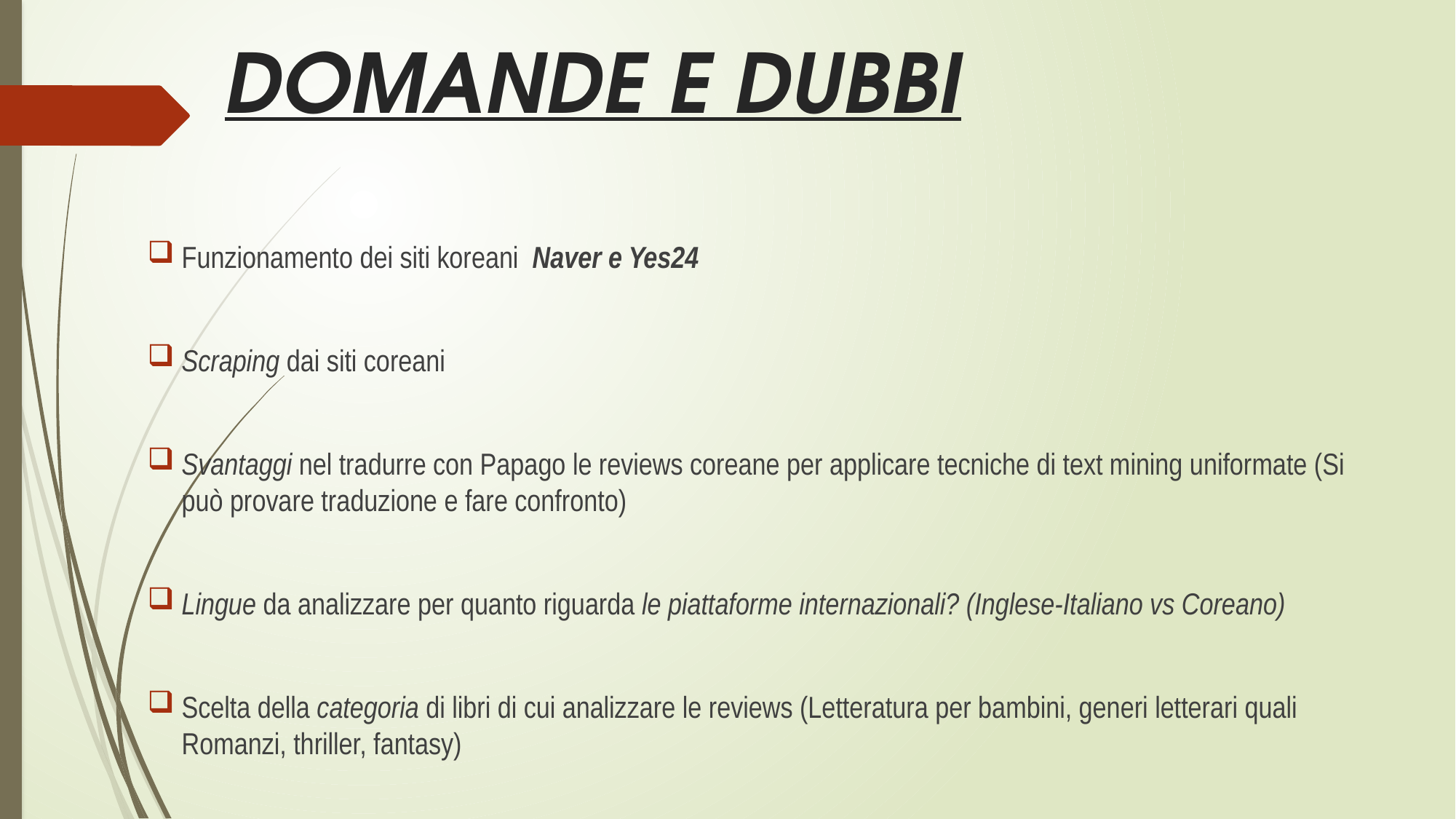

# DOMANDE E DUBBI

Funzionamento dei siti koreani  Naver e Yes24

Scraping dai siti coreani

Svantaggi nel tradurre con Papago le reviews coreane per applicare tecniche di text mining uniformate (Si può provare traduzione e fare confronto)

Lingue da analizzare per quanto riguarda le piattaforme internazionali? (Inglese-Italiano vs Coreano)

Scelta della categoria di libri di cui analizzare le reviews (Letteratura per bambini, generi letterari quali Romanzi, thriller, fantasy)